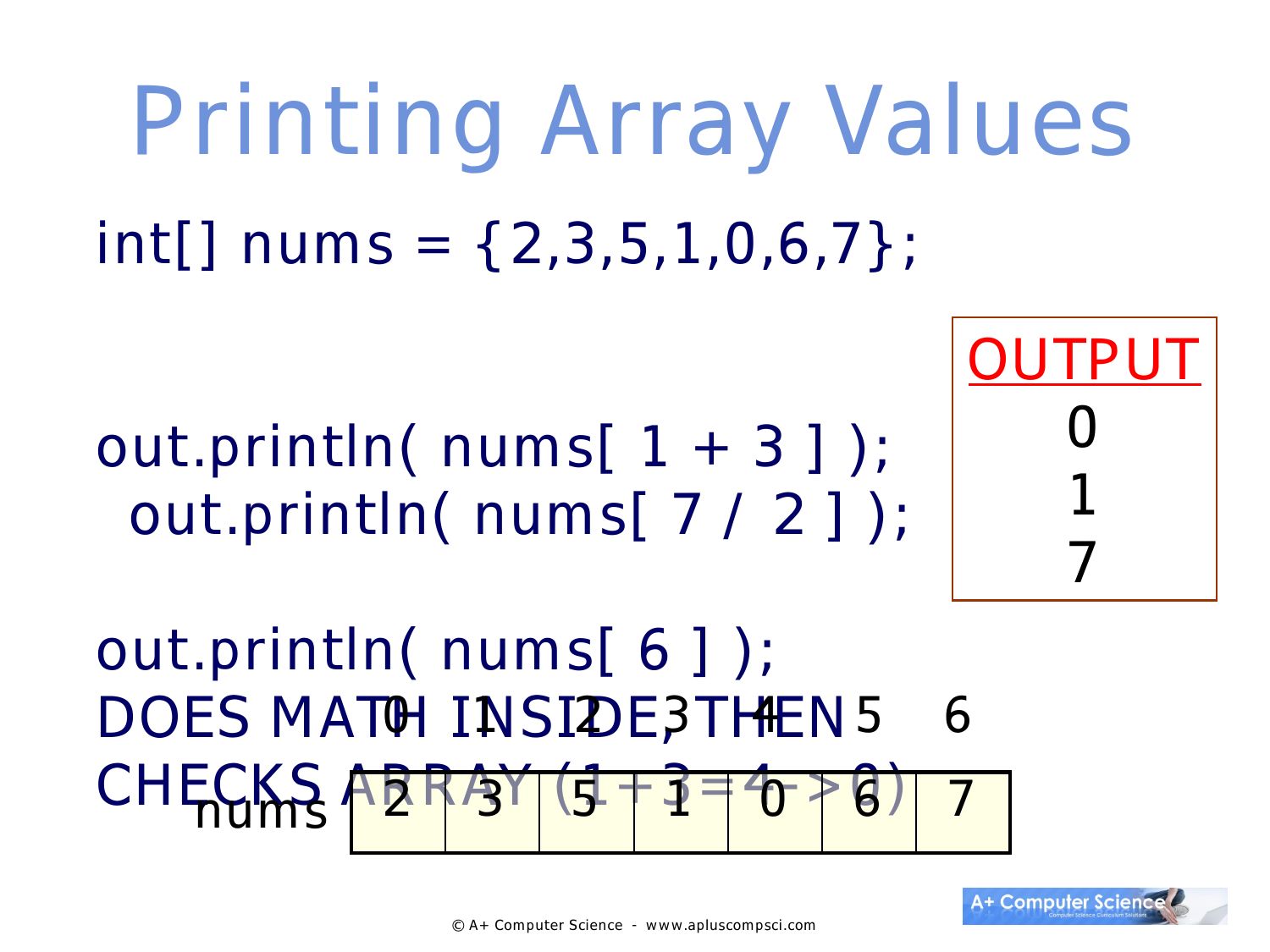

Printing Array Values
int[] nums = {2,3,5,1,0,6,7};

out.println( nums[ 1 + 3 ] );     out.println( nums[ 7 / 2 ] );
out.println( nums[ 6 ] );
DOES MATH INSIDE, THEN CHECKS ARRAY (1+3=4->0)
OUTPUT0
1
7
0    1     2    3    4     5    6
nums
| 2 | 3 | 5 | 1 | 0 | 6 | 7 |
| --- | --- | --- | --- | --- | --- | --- |

© A+ Computer Science  -  www.apluscompsci.com